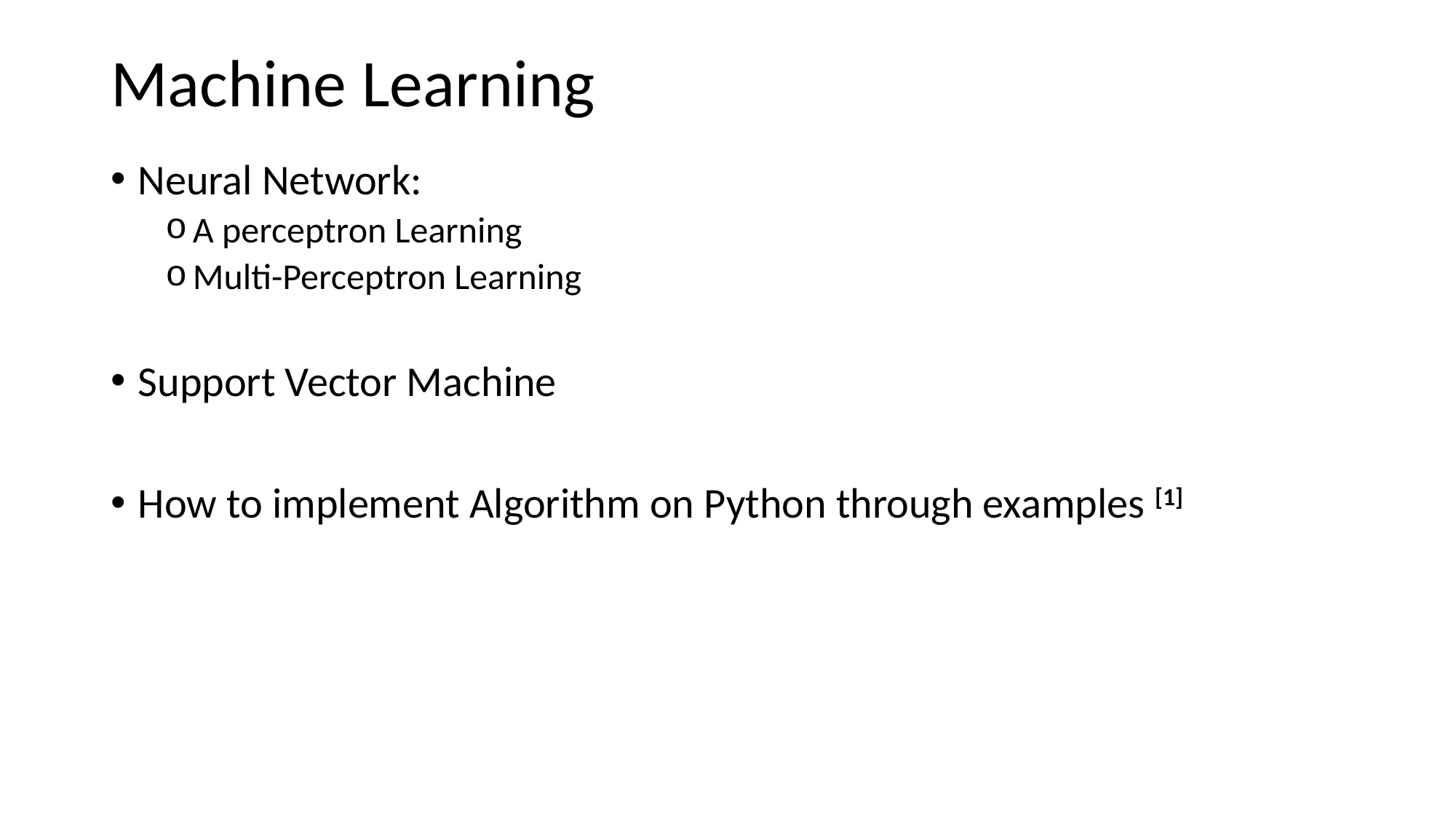

# Machine Learning
Neural Network:
A perceptron Learning
Multi-Perceptron Learning

Support Vector Machine

How to implement Algorithm on Python through examples [1]